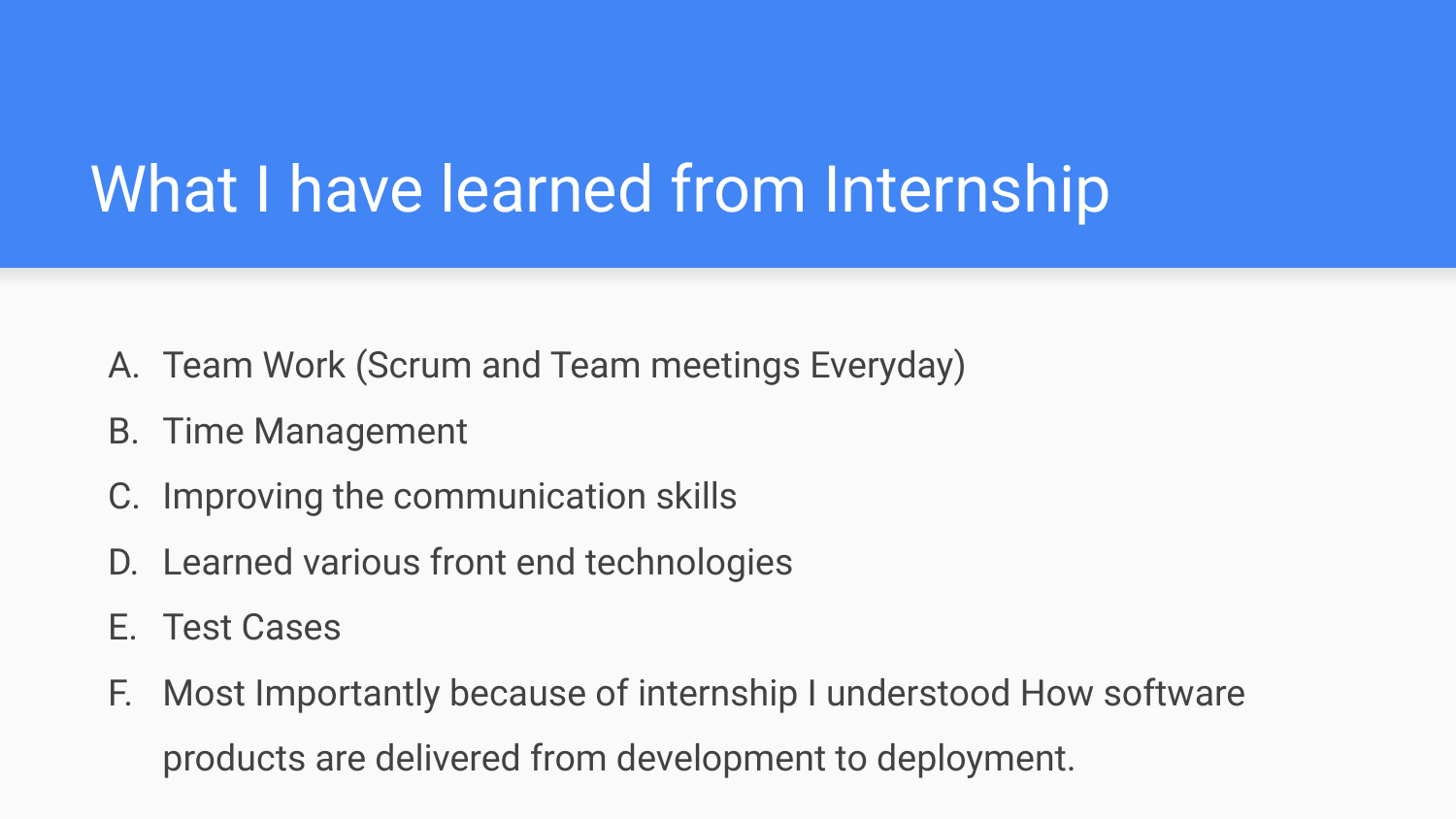

# What I have learned from Internship
Team Work (Scrum and Team meetings Everyday)
Time Management
Improving the communication skills
Learned various front end technologies
Test Cases
Most Importantly because of internship I understood How software products are delivered from development to deployment.